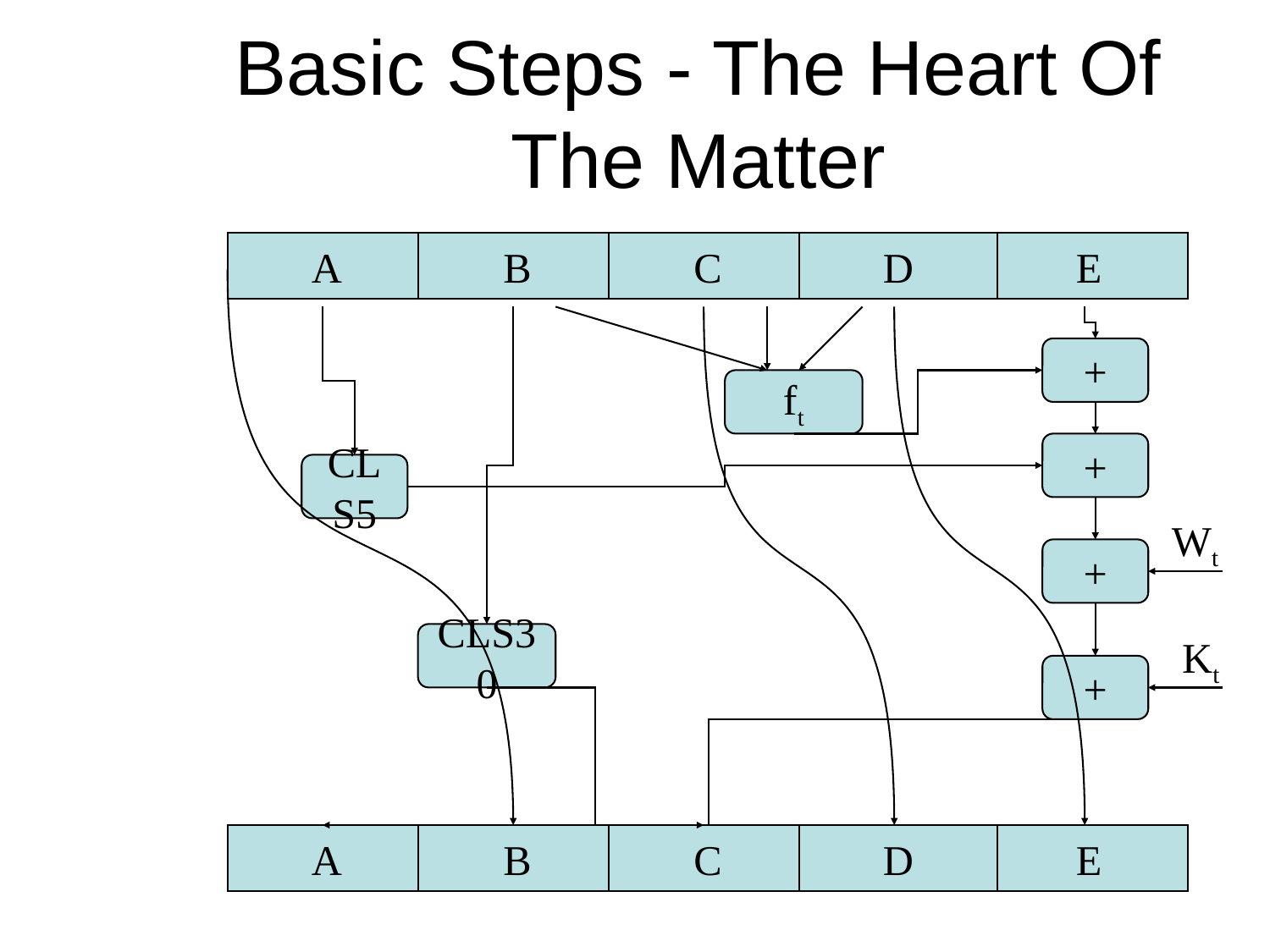

# Basic Steps - The Heart Of The Matter
A
B
C
D
E
+
ft
+
CLS5
Wt
+
CLS30
Kt
+
A
B
C
D
E